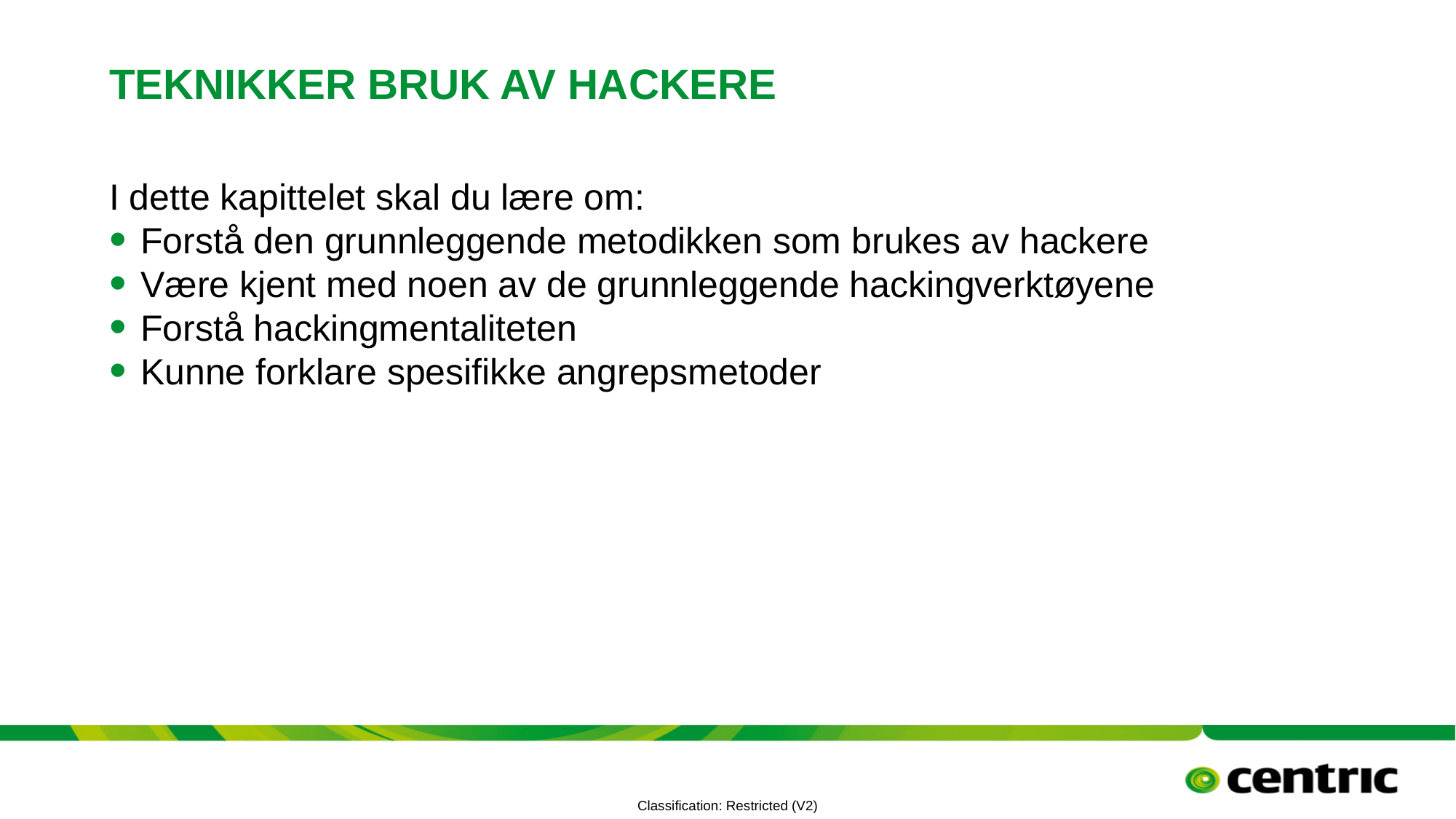

# Teknikker bruk av hackere
I dette kapittelet skal du lære om:
Forstå den grunnleggende metodikken som brukes av hackere
Være kjent med noen av de grunnleggende hackingverktøyene
Forstå hackingmentaliteten
Kunne forklare spesifikke angrepsmetoder